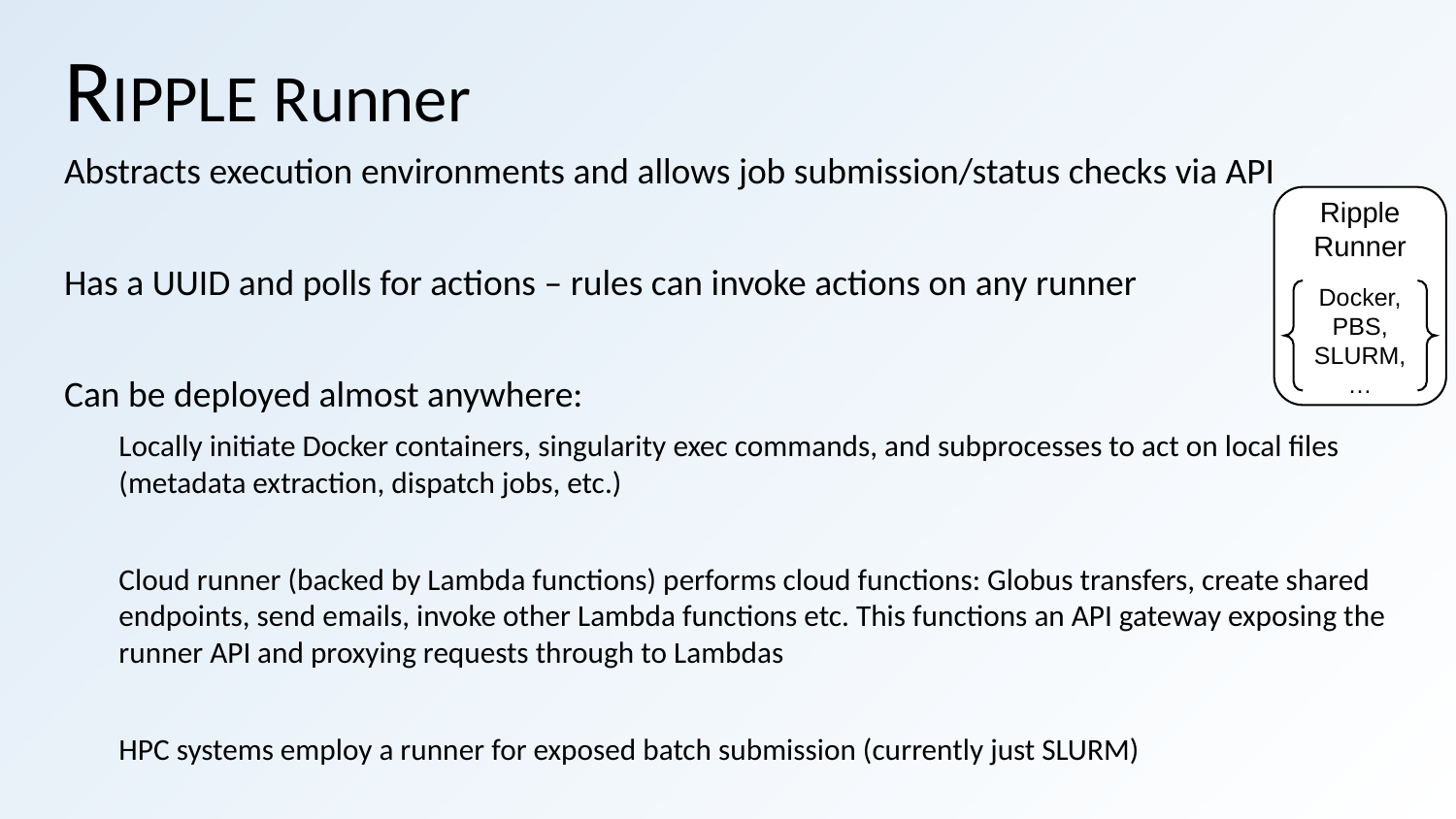

# RIPPLE Runner
Abstracts execution environments and allows job submission/status checks via API

Has a UUID and polls for actions – rules can invoke actions on any runner

Can be deployed almost anywhere:
Locally initiate Docker containers, singularity exec commands, and subprocesses to act on local files (metadata extraction, dispatch jobs, etc.)

Cloud runner (backed by Lambda functions) performs cloud functions: Globus transfers, create shared endpoints, send emails, invoke other Lambda functions etc. This functions an API gateway exposing the runner API and proxying requests through to Lambdas

HPC systems employ a runner for exposed batch submission (currently just SLURM)

Ripple
Runner

Docker,
PBS,
SLURM,
…